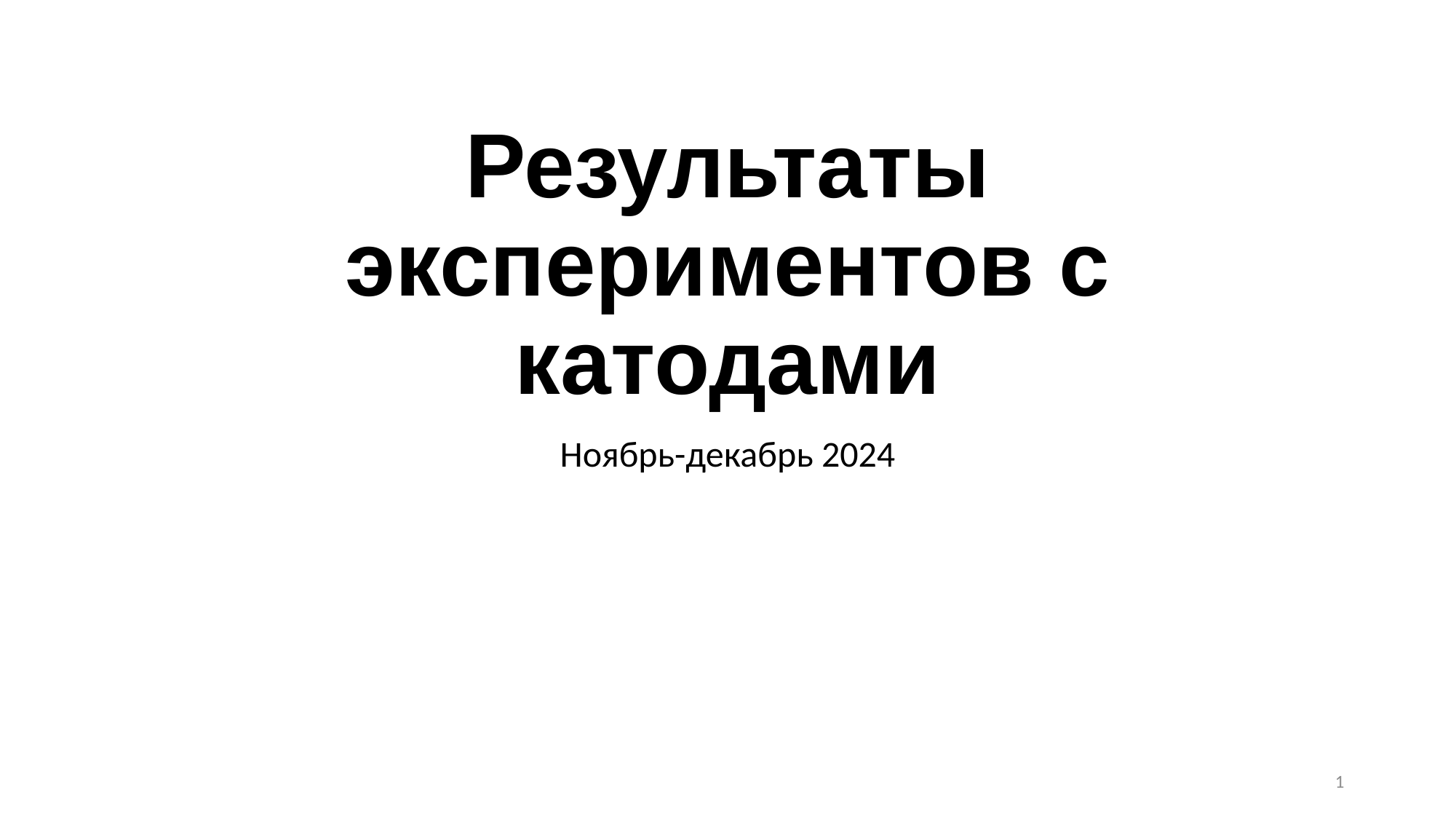

# Результаты экспериментов с катодами
Ноябрь-декабрь 2024
1